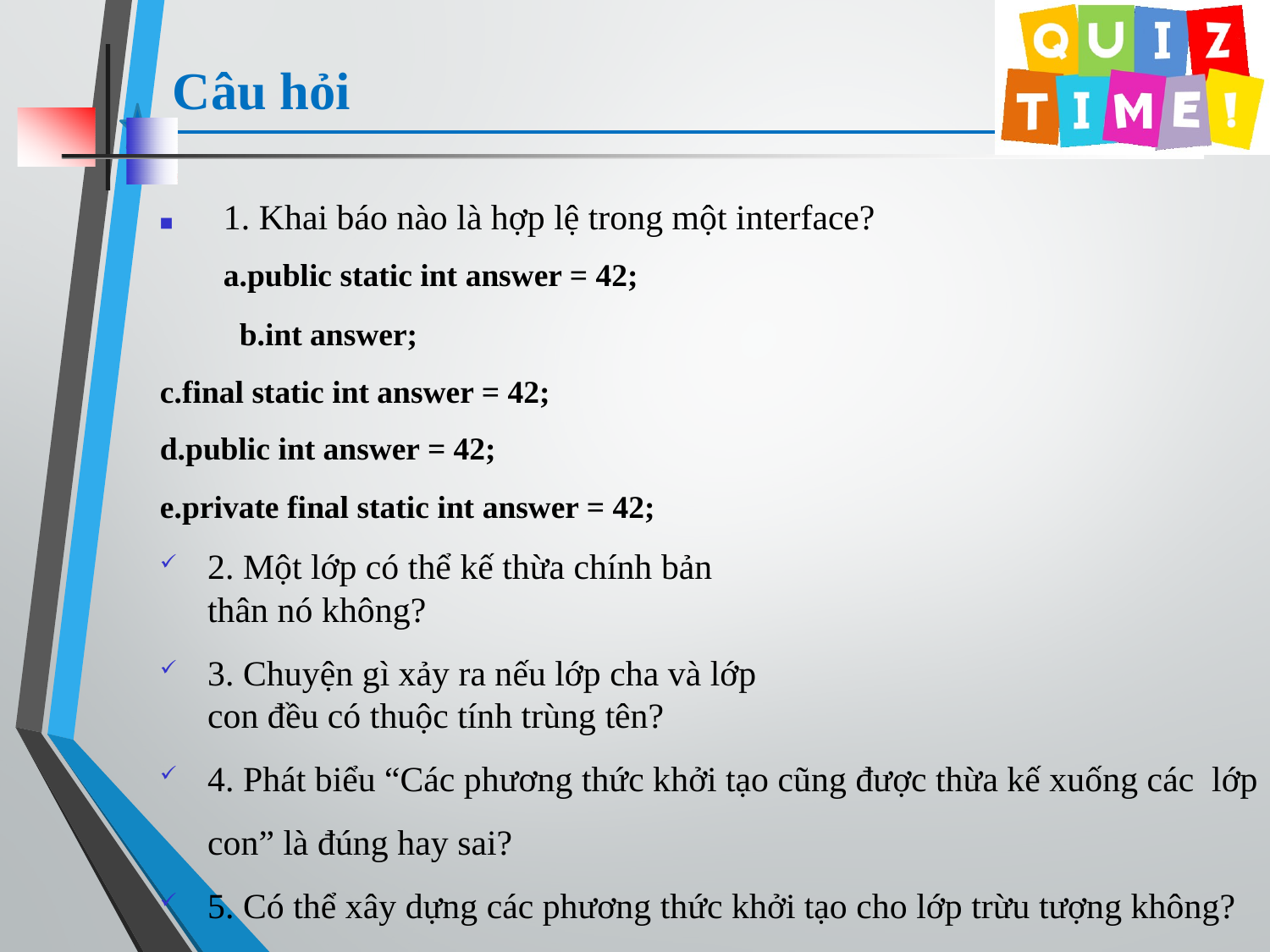

# Câu hỏi
◼	1. Khai báo nào là hợp lệ trong một interface?  a.public static int answer = 42;
	  b.int answer;
c.final static int answer = 42;
d.public int answer = 42;
e.private final static int answer = 42;
2. Một lớp có thể kế thừa chính bản thân nó không?
3. Chuyện gì xảy ra nếu lớp cha và lớp con đều có thuộc tính trùng tên?
4. Phát biểu “Các phương thức khởi tạo cũng được thừa kế xuống các  lớp con” là đúng hay sai?
5. Có thể xây dựng các phương thức khởi tạo cho lớp trừu tượng không?
6. Có thể khai báo phương thức protected trong một giao diện không? 50